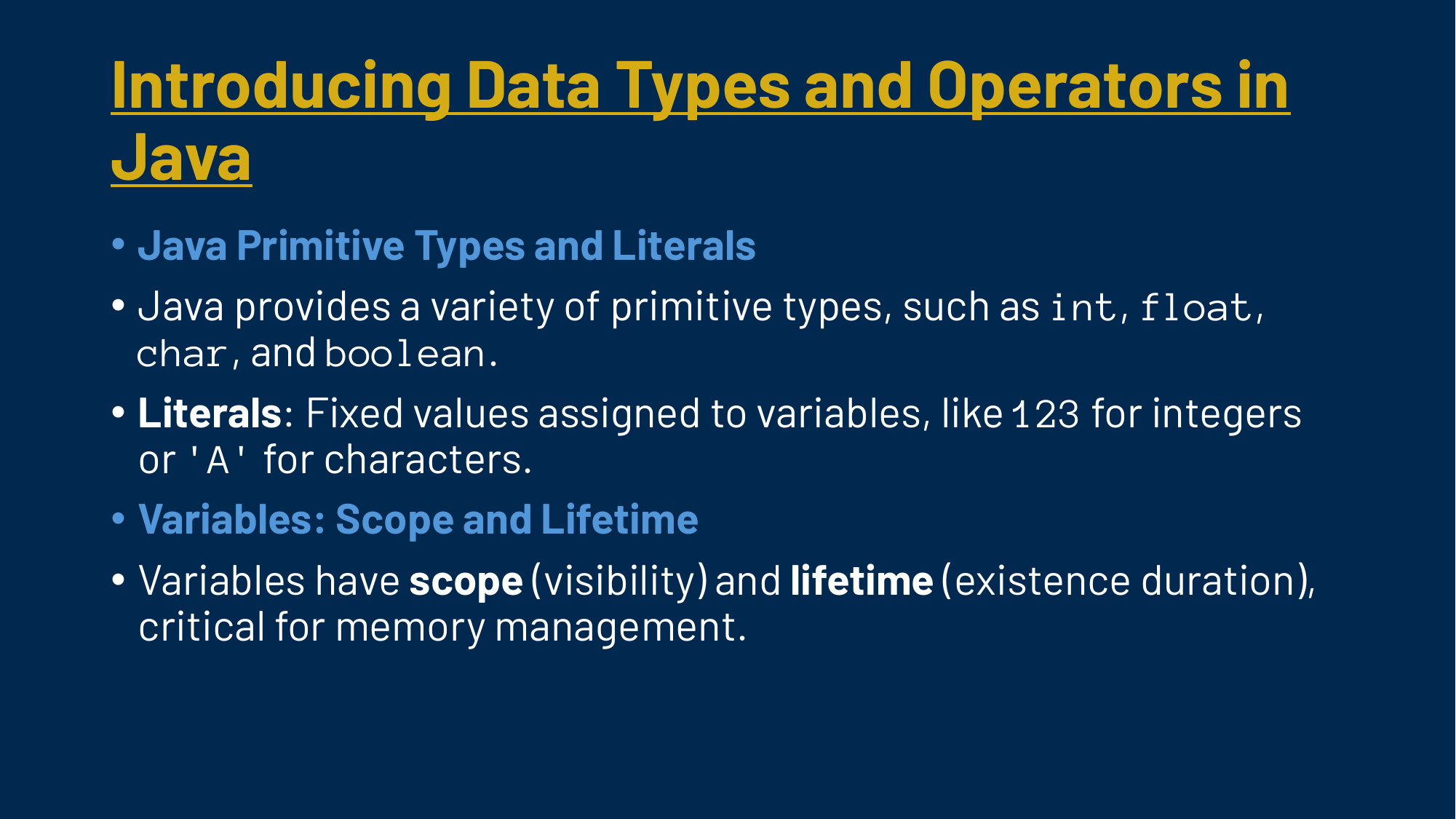

# Introducing Data Types and Operators in Java
Java Primitive Types and Literals
Java provides a variety of primitive types, such as int, float, char, and boolean.
Literals: Fixed values assigned to variables, like 123 for integers or 'A' for characters.
Variables: Scope and Lifetime
Variables have scope (visibility) and lifetime (existence duration), critical for memory management.